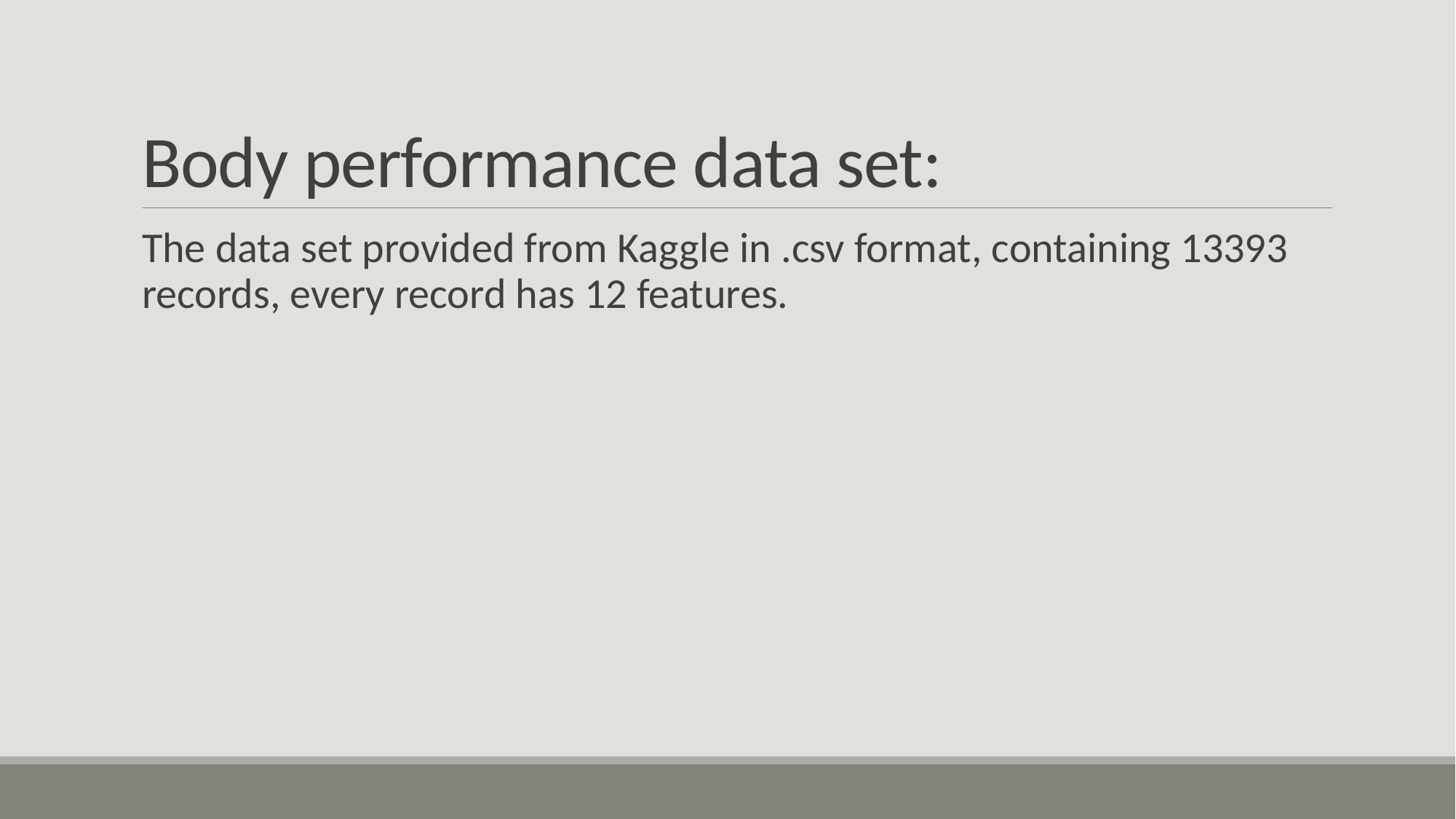

# Body performance data set:
The data set provided from Kaggle in .csv format, containing 13393 records, every record has 12 features.